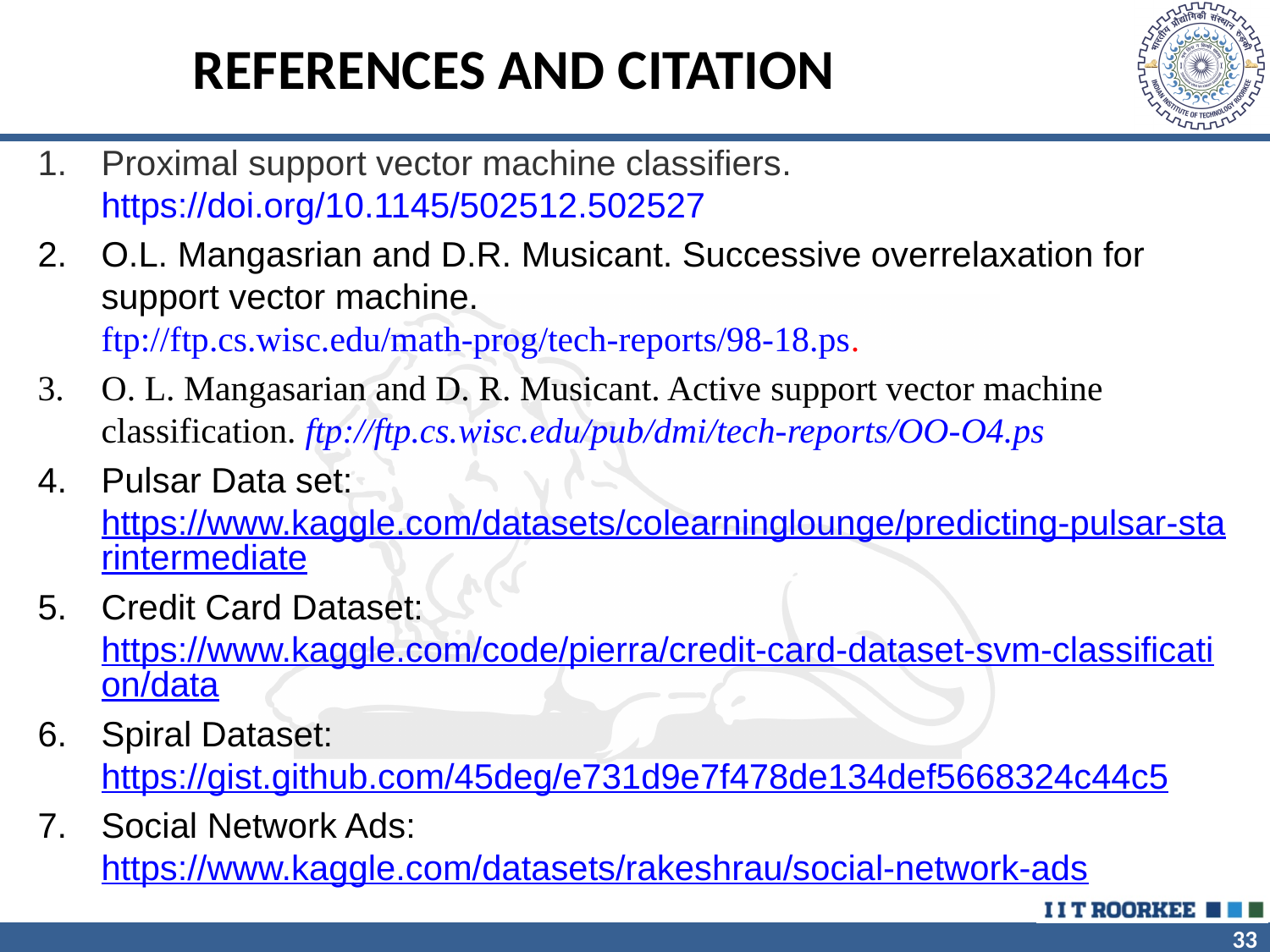

# REFERENCES AND CITATION
Proximal support vector machine classifiers.  https://doi.org/10.1145/502512.502527
O.L. Mangasrian and D.R. Musicant. Successive overrelaxation for support vector machine. ftp://ftp.cs.wisc.edu/math-prog/tech-reports/98-18.ps.
O. L. Mangasarian and D. R. Musicant. Active support vector machine classification. ftp://ftp.cs.wisc.edu/pub/dmi/tech-reports/OO-O4.ps
Pulsar Data set: https://www.kaggle.com/datasets/colearninglounge/predicting-pulsar-starintermediate
Credit Card Dataset: https://www.kaggle.com/code/pierra/credit-card-dataset-svm-classification/data
Spiral Dataset: https://gist.github.com/45deg/e731d9e7f478de134def5668324c44c5
Social Network Ads: https://www.kaggle.com/datasets/rakeshrau/social-network-ads